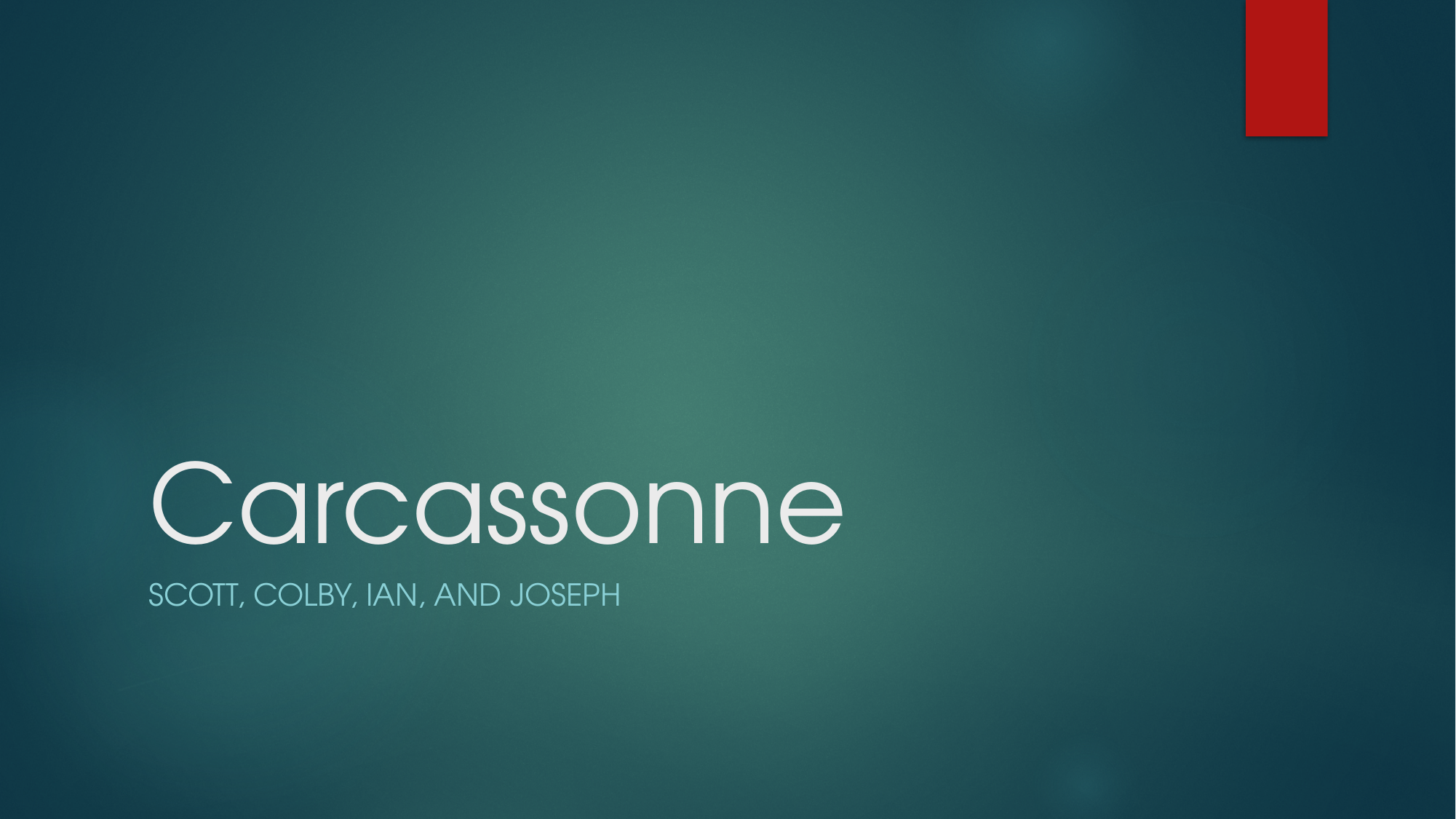

# Carcassonne
Scott, COLBY, IAN, AND JOSEPH